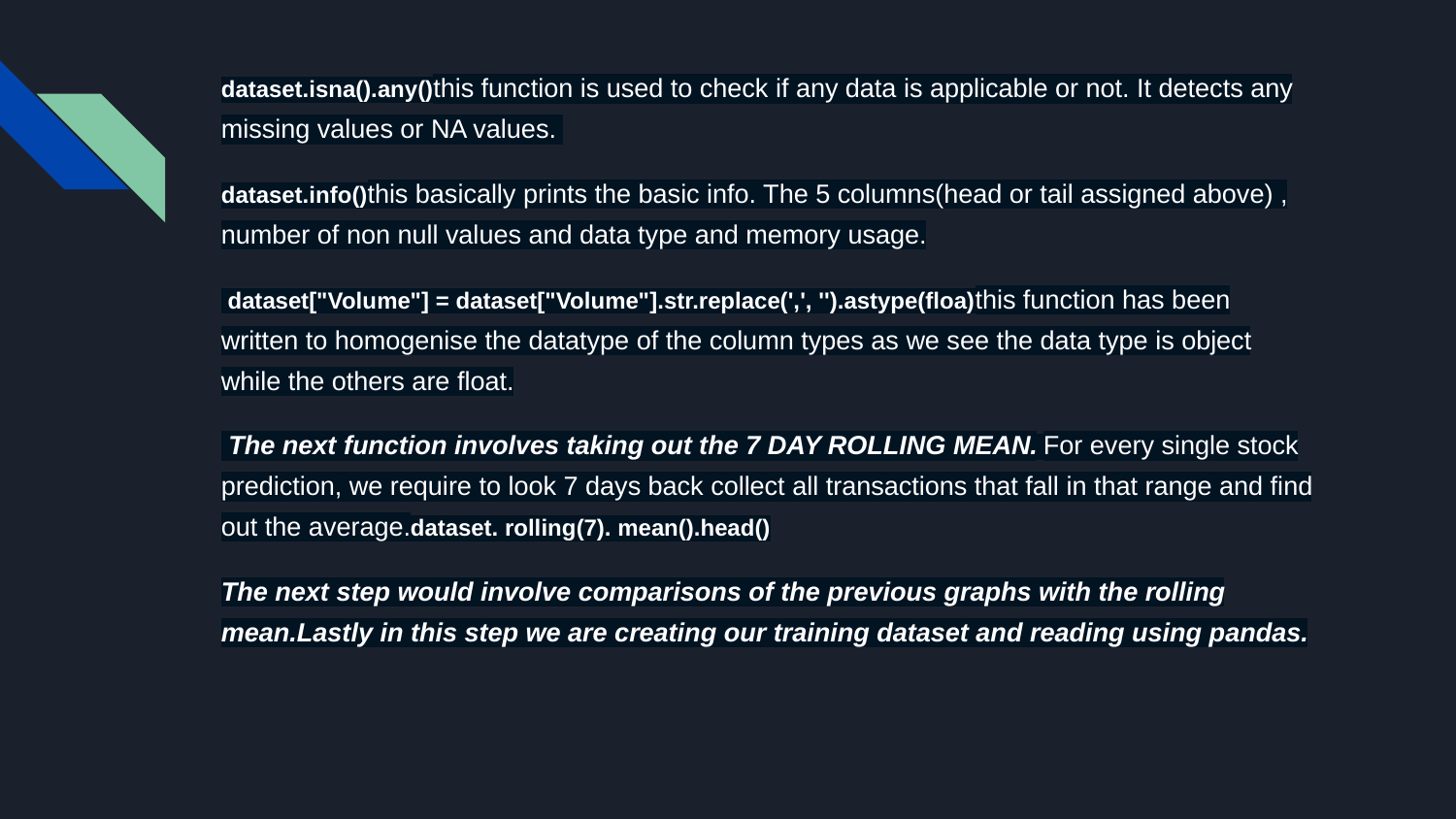

dataset.isna().any()this function is used to check if any data is applicable or not. It detects any missing values or NA values.
dataset.info()this basically prints the basic info. The 5 columns(head or tail assigned above) , number of non null values and data type and memory usage.
 dataset["Volume"] = dataset["Volume"].str.replace(',', '').astype(floa)this function has been written to homogenise the datatype of the column types as we see the data type is object while the others are float.
 The next function involves taking out the 7 DAY ROLLING MEAN. For every single stock prediction, we require to look 7 days back collect all transactions that fall in that range and find out the average.dataset. rolling(7). mean().head()
The next step would involve comparisons of the previous graphs with the rolling mean.Lastly in this step we are creating our training dataset and reading using pandas.